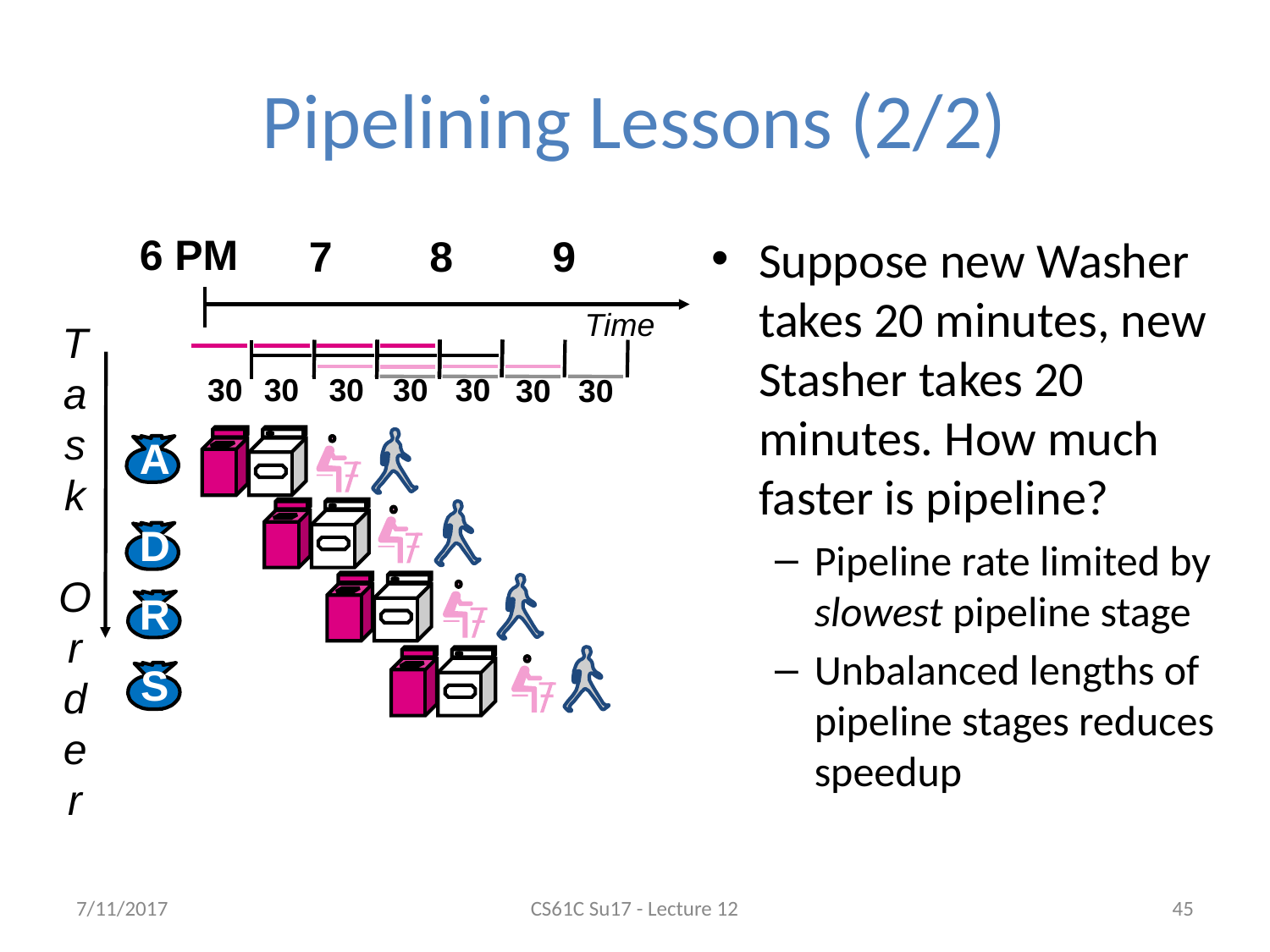

# Pipelining Lessons (2/2)
6 PM
Suppose new Washer takes 20 minutes, new Stasher takes 20 minutes. How much faster is pipeline?
Pipeline rate limited by slowest pipeline stage
Unbalanced lengths of pipeline stages reduces speedup
7
8
9
Time
T
a
s
k

O
r
d
e
r
30
30
30
30
30
30
30
A

D

R

S

7/11/2017
CS61C Su17 - Lecture 12
45